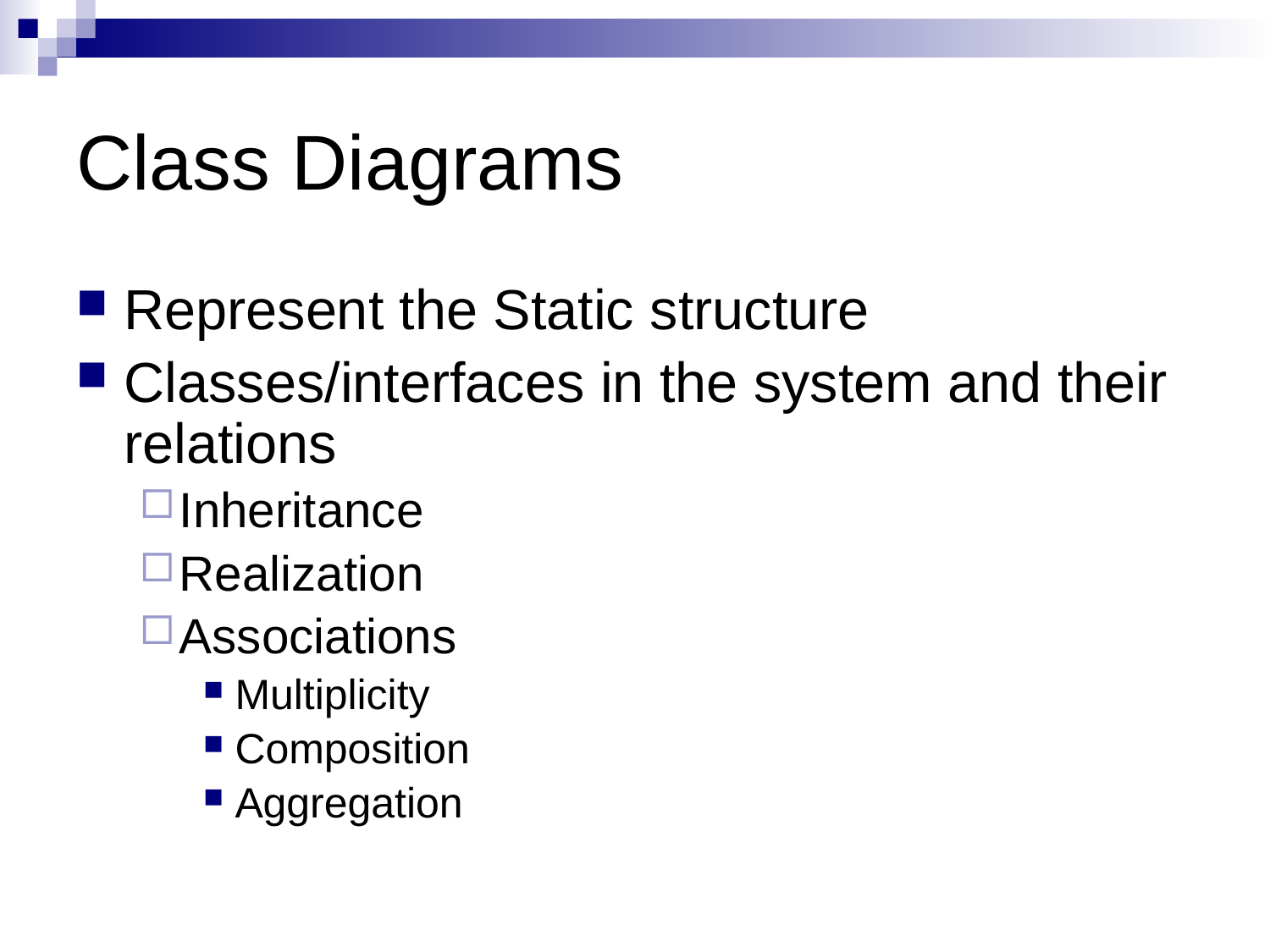

# Class Diagrams
Represent the Static structure
Classes/interfaces in the system and their relations
Inheritance
Realization
Associations
Multiplicity
Composition
Aggregation